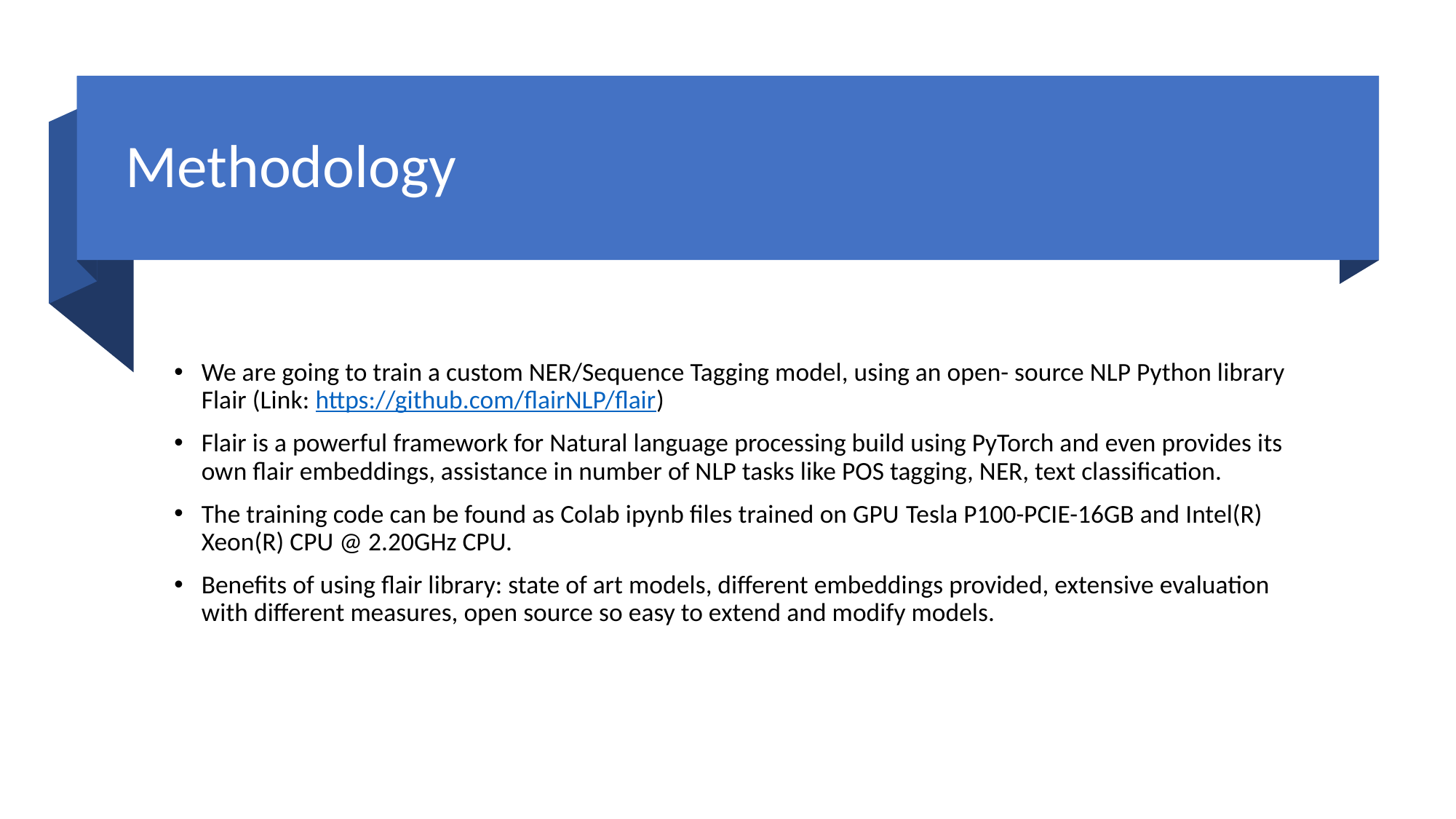

# Methodology

We are going to train a custom NER/Sequence Tagging model, using an open- source NLP Python library Flair (Link: https://github.com/flairNLP/flair)
Flair is a powerful framework for Natural language processing build using PyTorch and even provides its own flair embeddings, assistance in number of NLP tasks like POS tagging, NER, text classification.
The training code can be found as Colab ipynb files trained on GPU Tesla P100-PCIE-16GB and Intel(R) Xeon(R) CPU @ 2.20GHz CPU.
Benefits of using flair library: state of art models, different embeddings provided, extensive evaluation with different measures, open source so easy to extend and modify models.